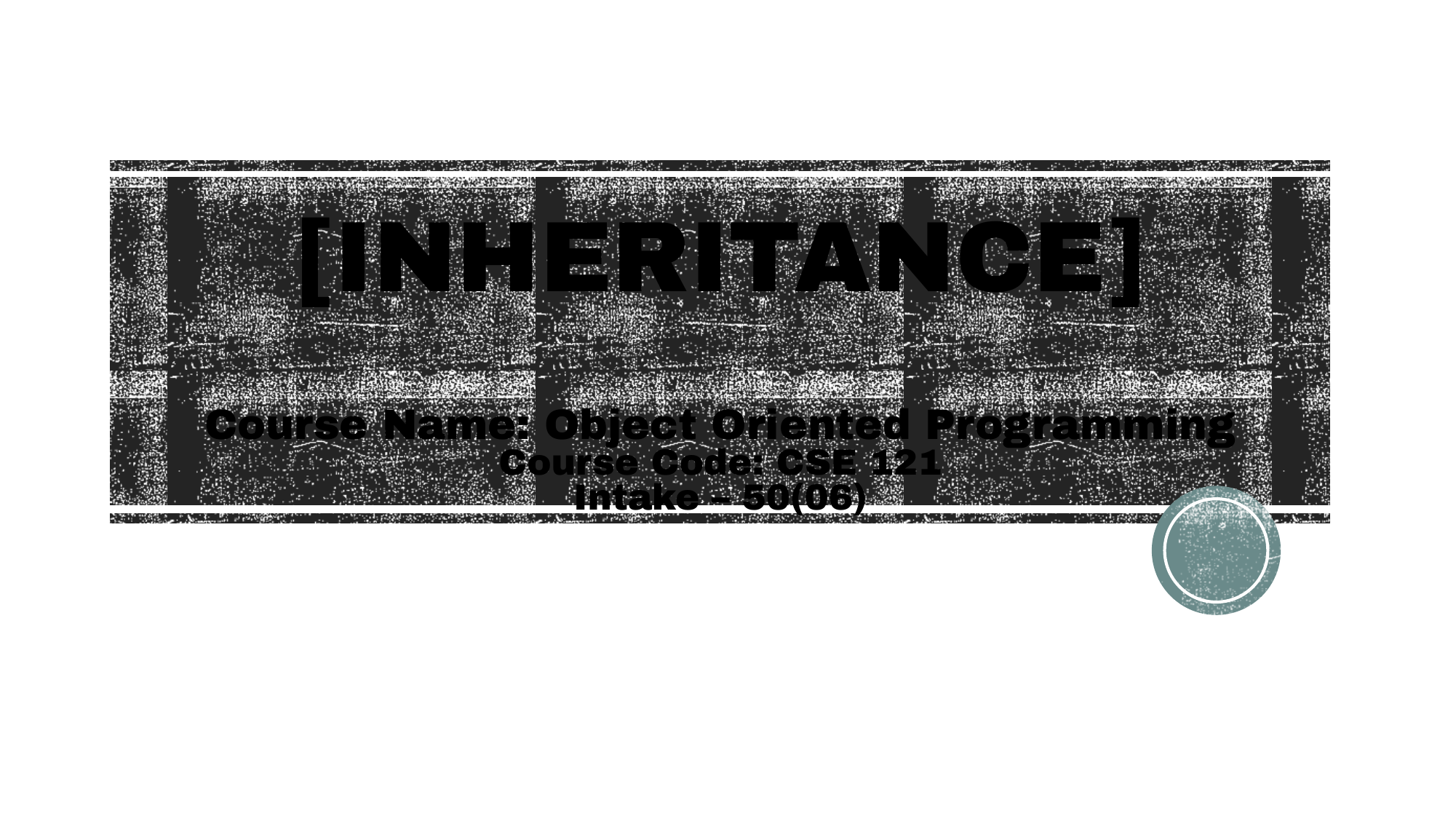

# [INHERITANCE] Course Name: Object Oriented Programming Course Code: CSE 121 Intake – 50(06)